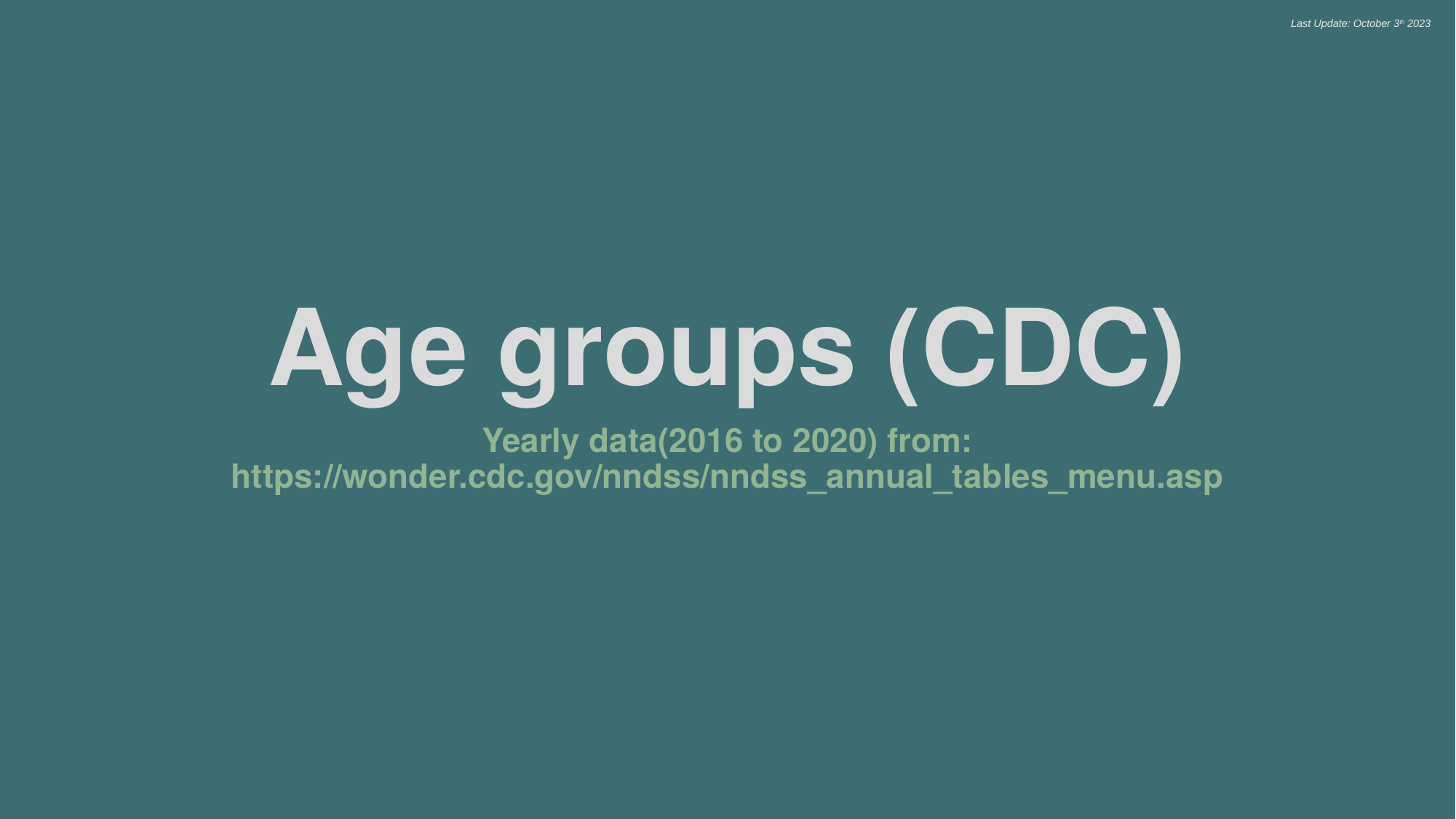

Last Update: October 3th 2023
Age groups (CDC)
Yearly data(2016 to 2020) from: https://wonder.cdc.gov/nndss/nndss_annual_tables_menu.asp